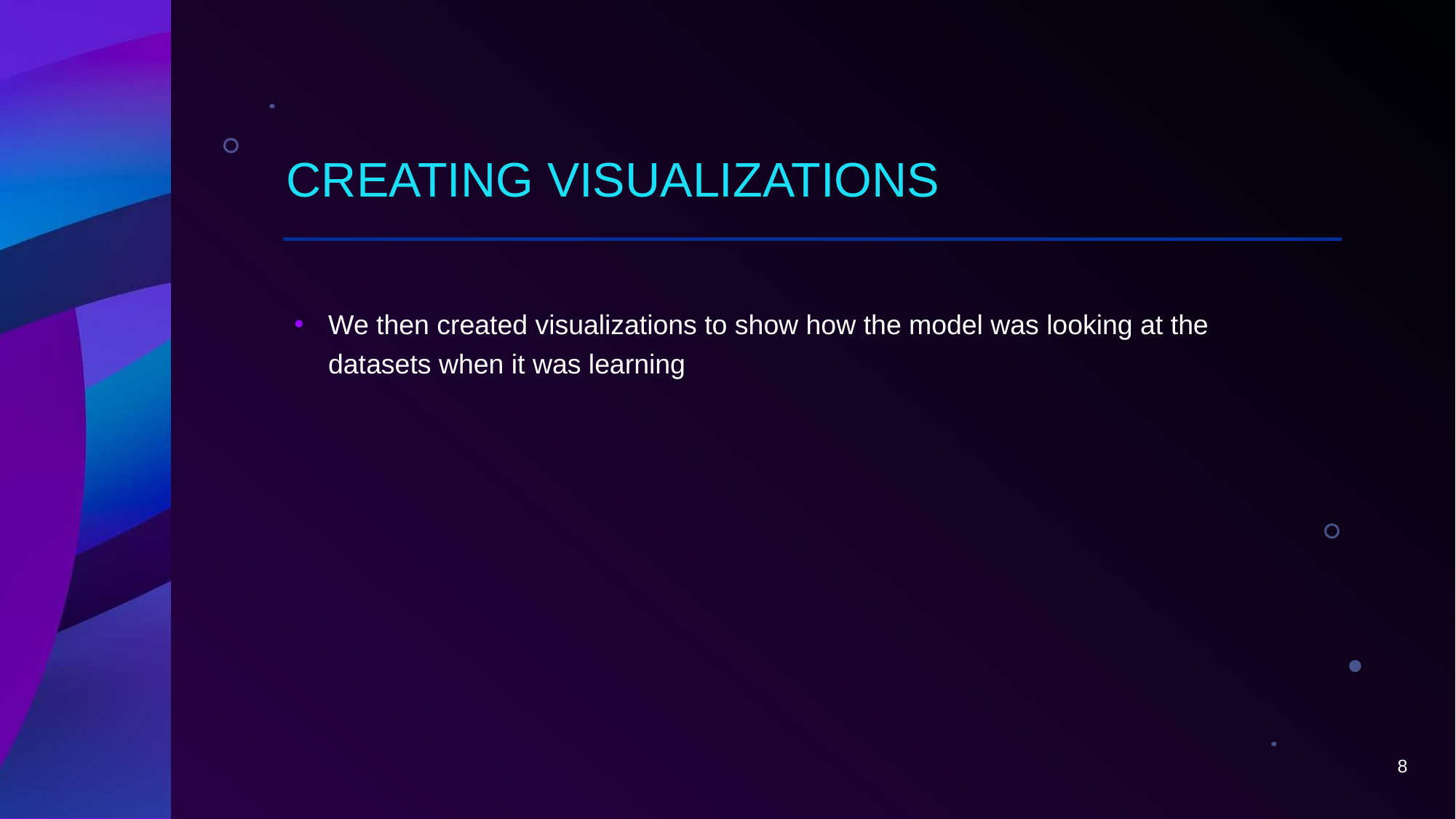

# Creating visualizations
We then created visualizations to show how the model was looking at the datasets when it was learning
8